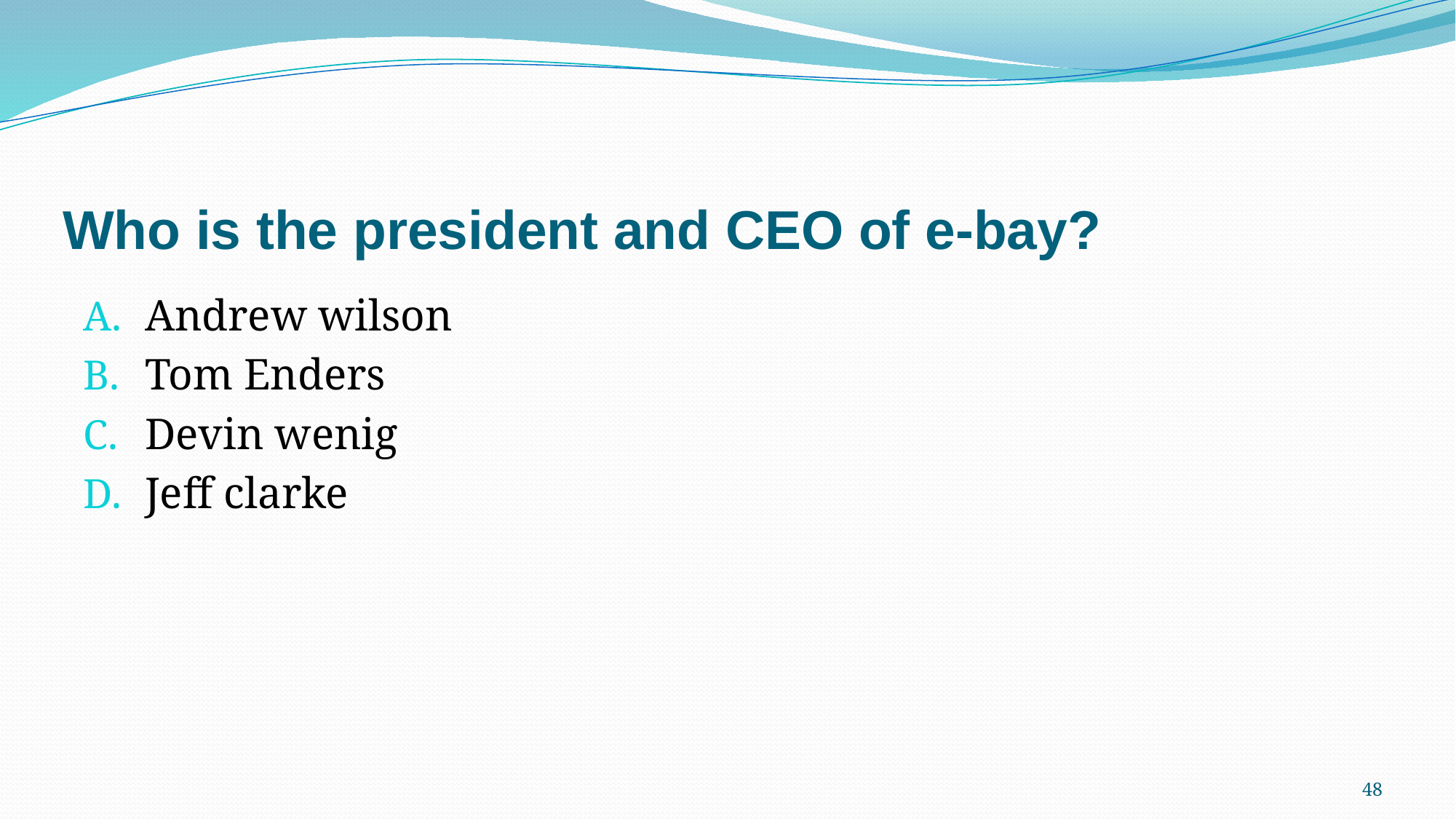

# Who is the president and CEO of e-bay?
Andrew wilson
Tom Enders
Devin wenig
Jeff clarke
48